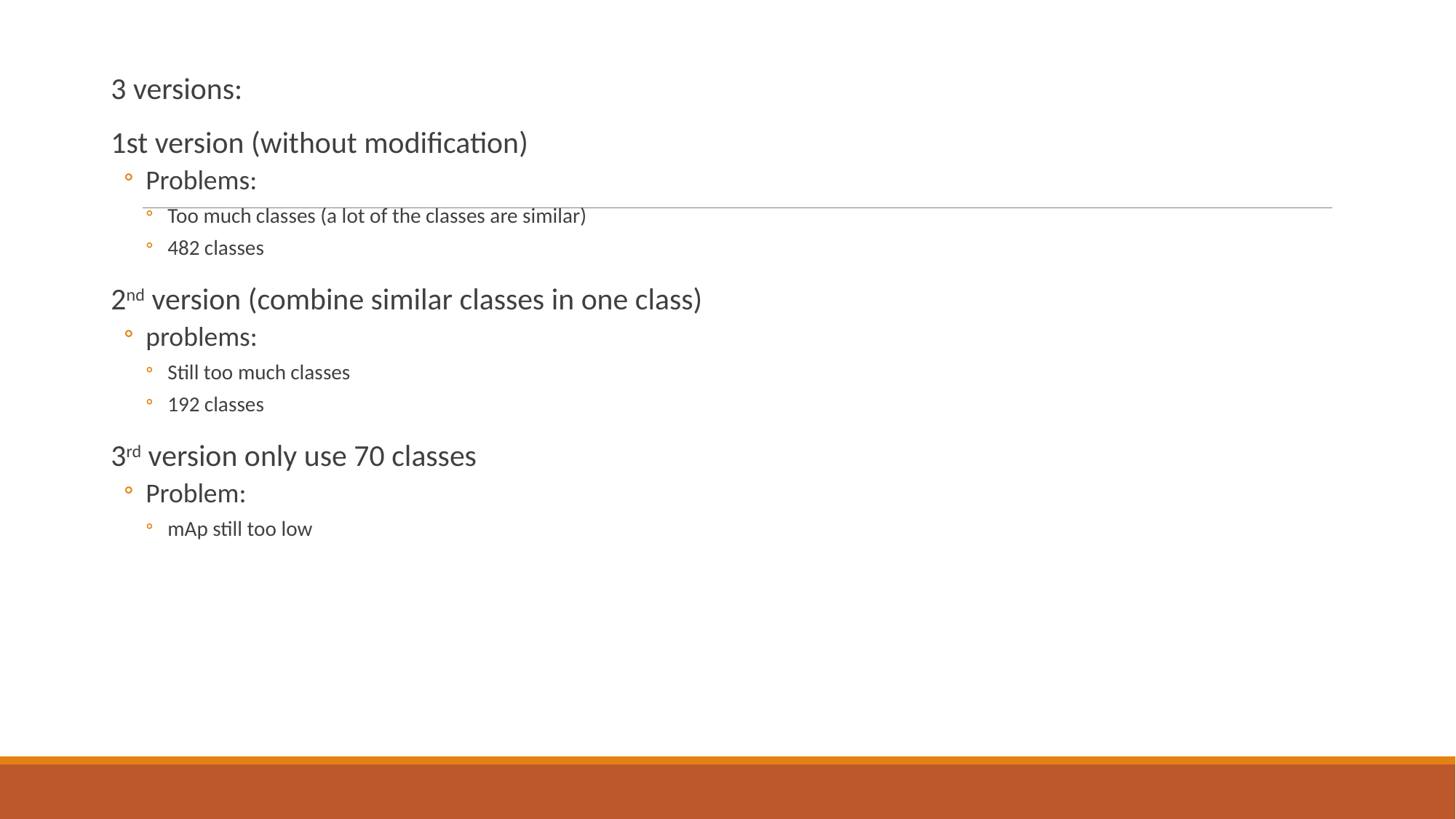

3 versions:
1st version (without modification)
Problems:
Too much classes (a lot of the classes are similar)
482 classes
2nd version (combine similar classes in one class)
problems:
Still too much classes
192 classes
3rd version only use 70 classes
Problem:
mAp still too low